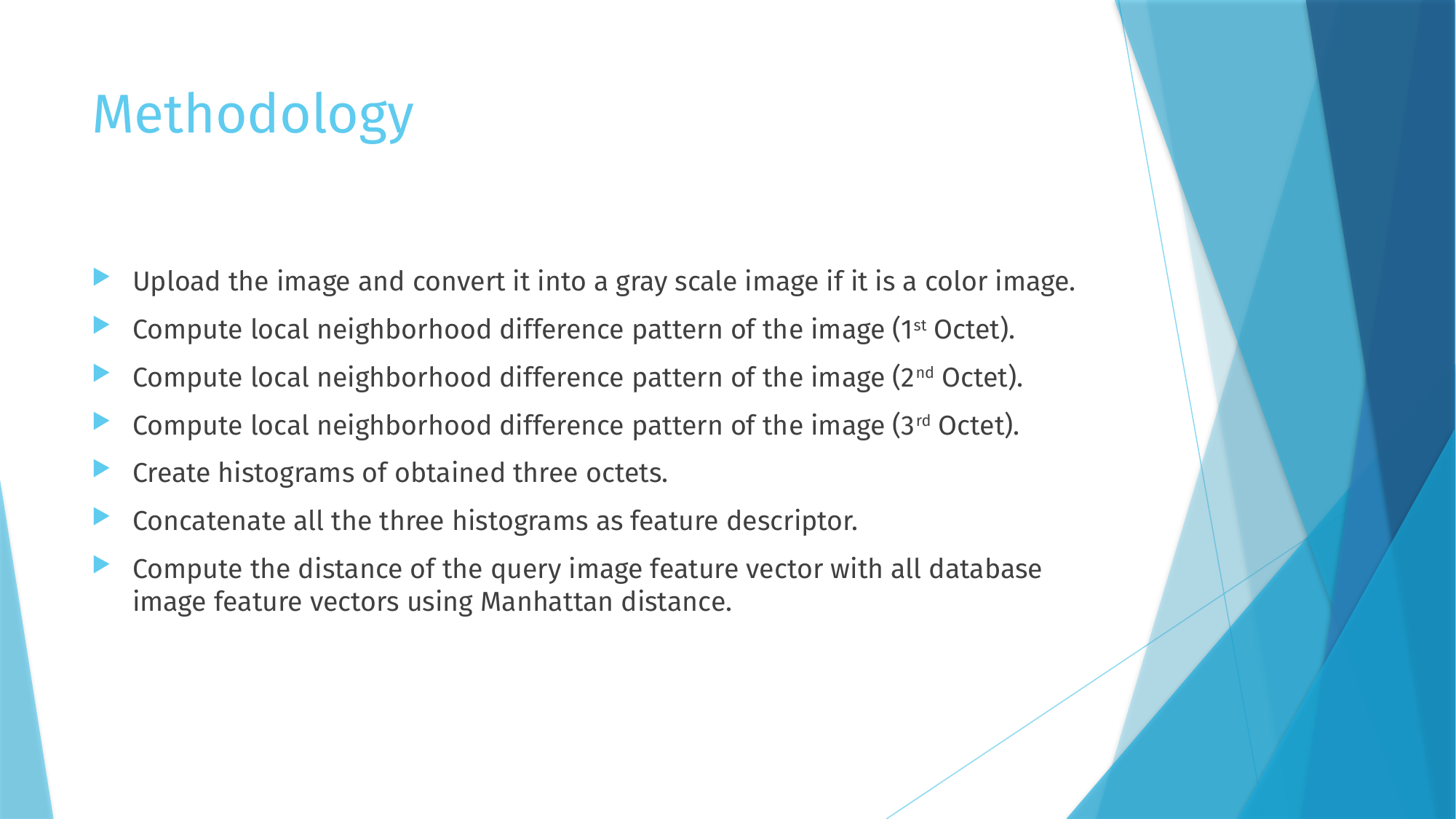

# Methodology
Upload the image and convert it into a gray scale image if it is a color image.
Compute local neighborhood difference pattern of the image (1st Octet).
Compute local neighborhood difference pattern of the image (2nd Octet).
Compute local neighborhood difference pattern of the image (3rd Octet).
Create histograms of obtained three octets.
Concatenate all the three histograms as feature descriptor.
Compute the distance of the query image feature vector with all database image feature vectors using Manhattan distance.